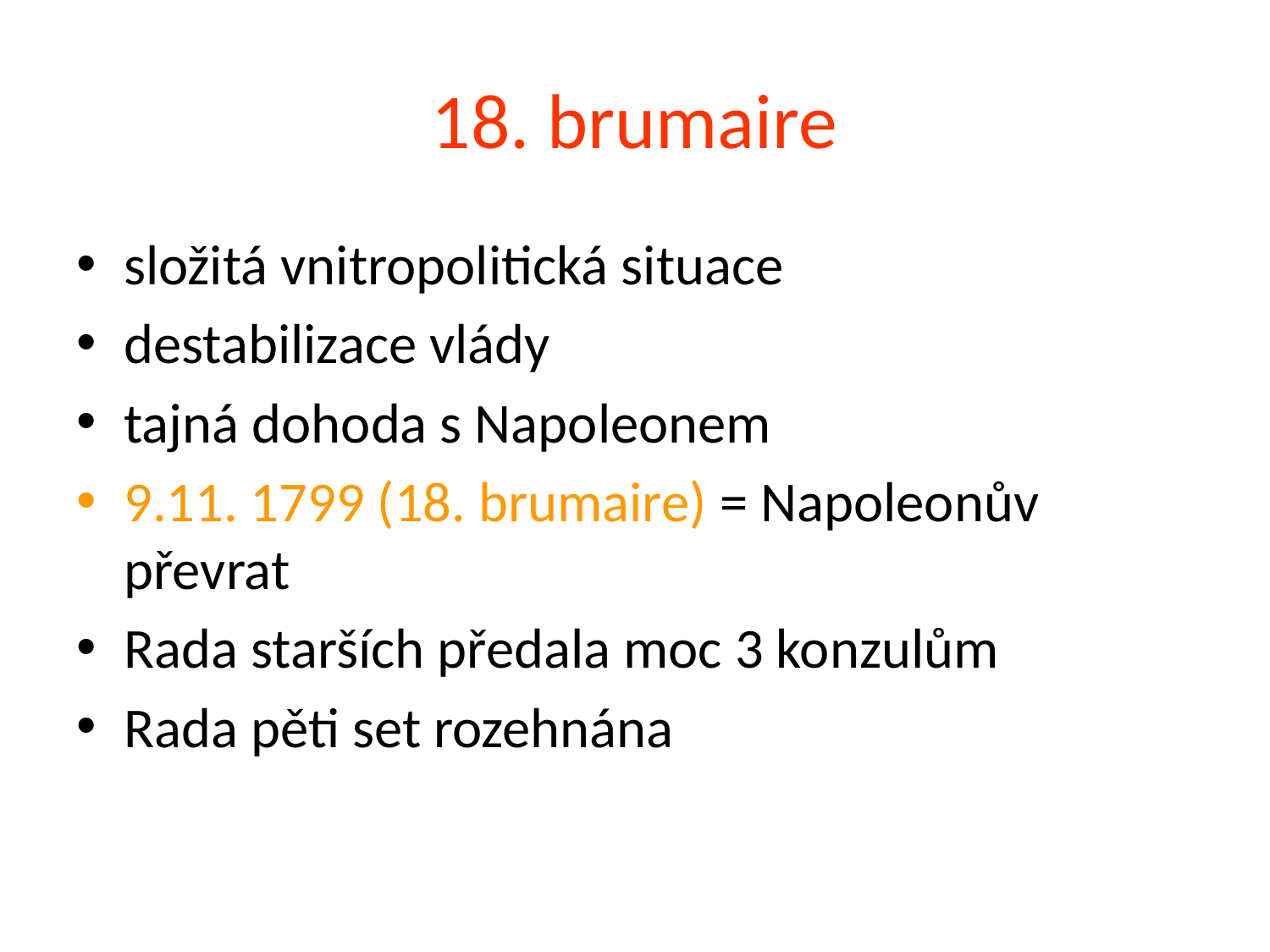

# 18. brumaire
složitá vnitropolitická situace
destabilizace vlády
tajná dohoda s Napoleonem
9.11. 1799 (18. brumaire) = Napoleonův převrat
Rada starších předala moc 3 konzulům
Rada pěti set rozehnána